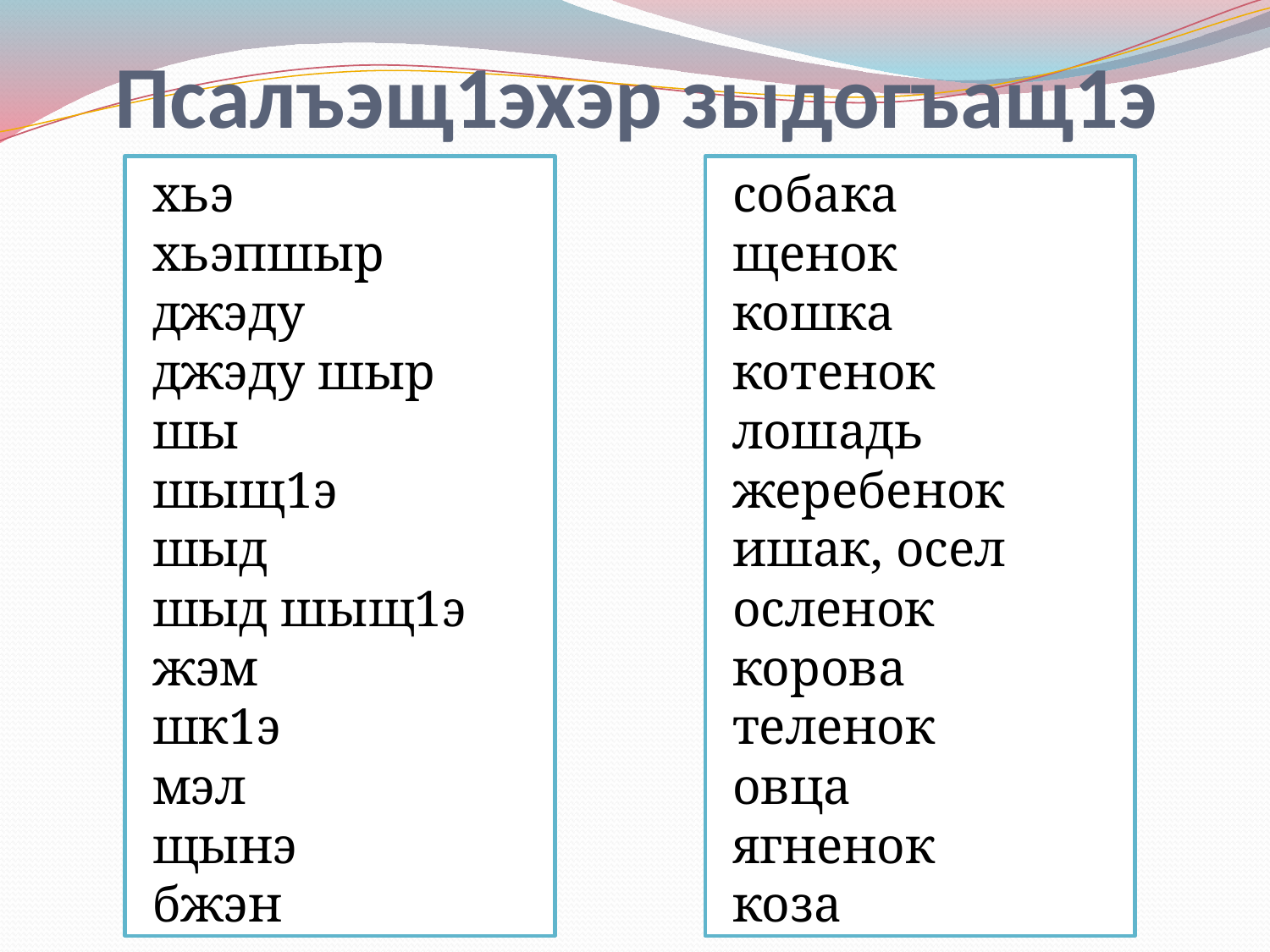

# Псалъэщ1эхэр зыдогъащ1э
хьэ
хьэпшыр
джэду
джэду шыр
шы
шыщ1э
шыд
шыд шыщ1э
жэм
шк1э
мэл
щынэ
бжэн

собака
щенок
кошка
котенок
лошадь
жеребенок
ишак, осел
осленок
корова
теленок
овца
ягненок
коза